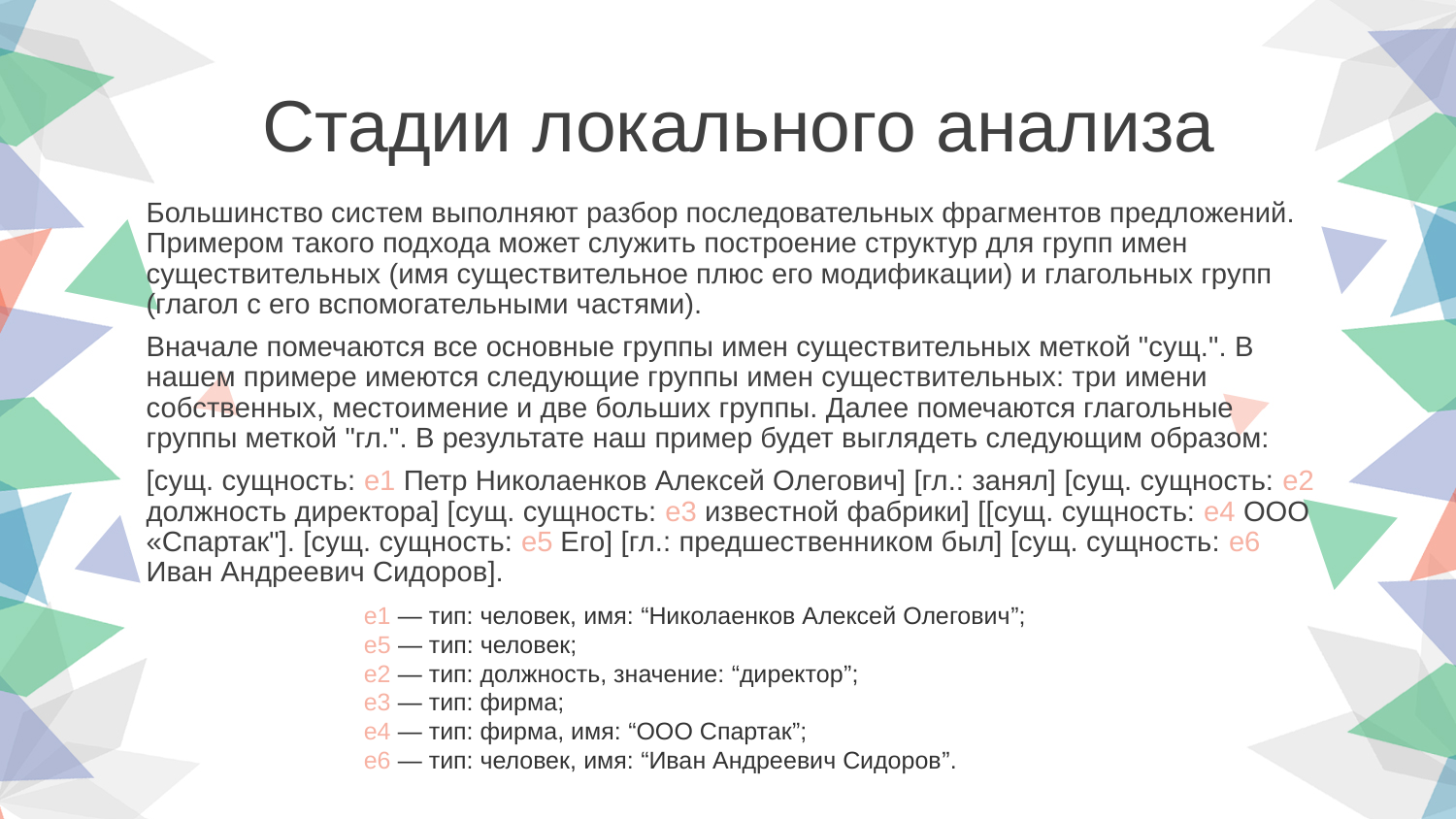

Стадии локального анализа
Большинство систем выполняют разбор последовательных фрагментов предложений. Примером такого подхода может служить построение структур для групп имен существительных (имя существительное плюс его модификации) и глагольных групп (глагол с его вспомогательными частями).
Вначале помечаются все основные группы имен существительных меткой "сущ.". В нашем примере имеются следующие группы имен существительных: три имени собственных, местоимение и две больших группы. Далее помечаются глагольные группы меткой "гл.". В результате наш пример будет выглядеть следующим образом:
[сущ. сущность: е1 Петр Николаенков Алексей Олегович] [гл.: занял] [сущ. сущность: е2 должность директора] [сущ. сущность: е3 известной фабрики] [[сущ. сущность: е4 ООО «Спартак"]. [сущ. сущность: е5 Его] [гл.: предшественником был] [сущ. сущность: е6 Иван Андреевич Сидоров].
e1 — тип: человек, имя: “Николаенков Алексей Олегович”;
e5 — тип: человек;
e2 — тип: должность, значение: “директор”;
e3 — тип: фирма;
e4 — тип: фирма, имя: “ООО Спартак”;
e6 — тип: человек, имя: “Иван Андреевич Сидоров”.